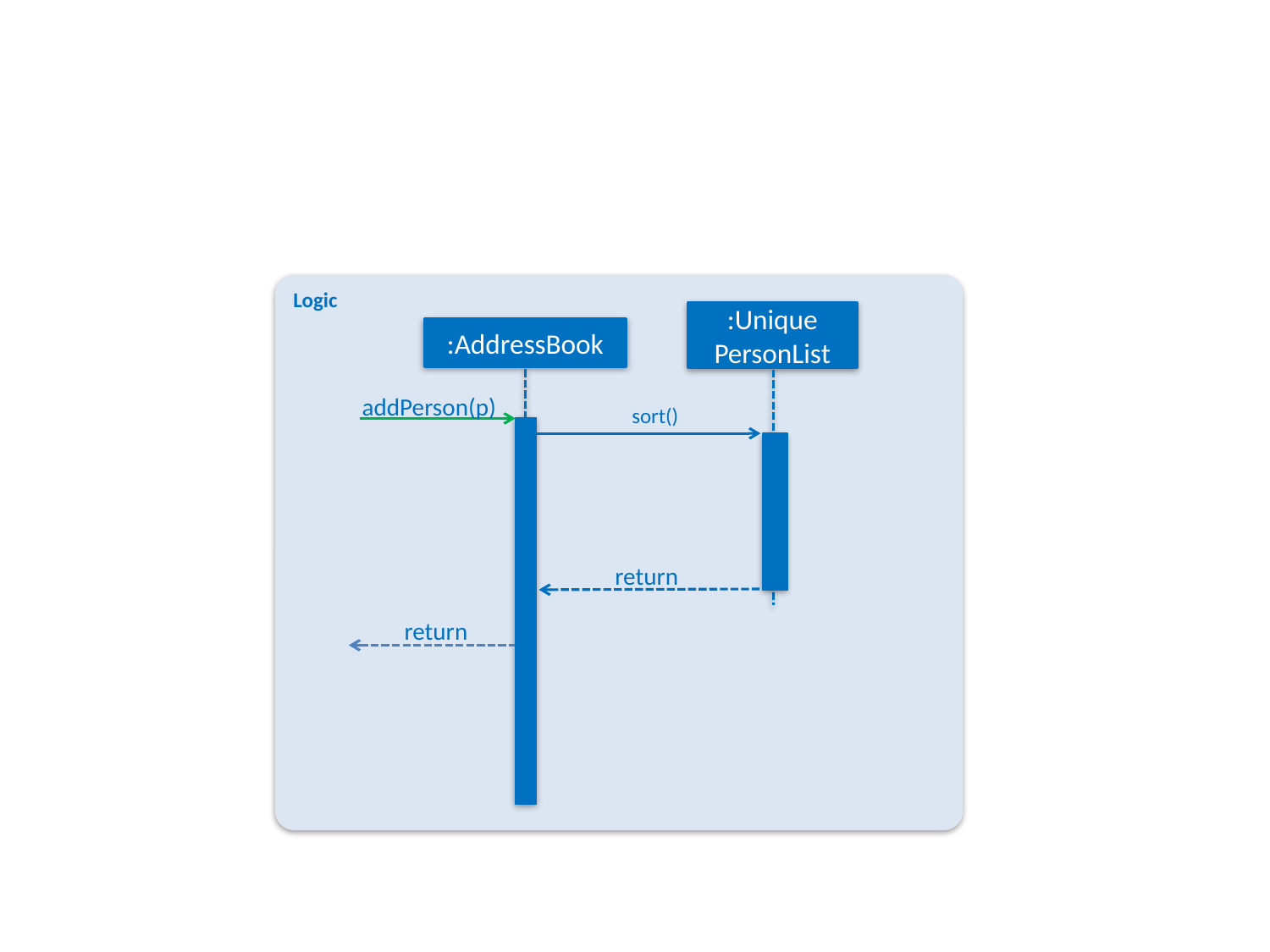

Logic
:Unique
PersonList
:AddressBook
addPerson(p)
sort()

return
return